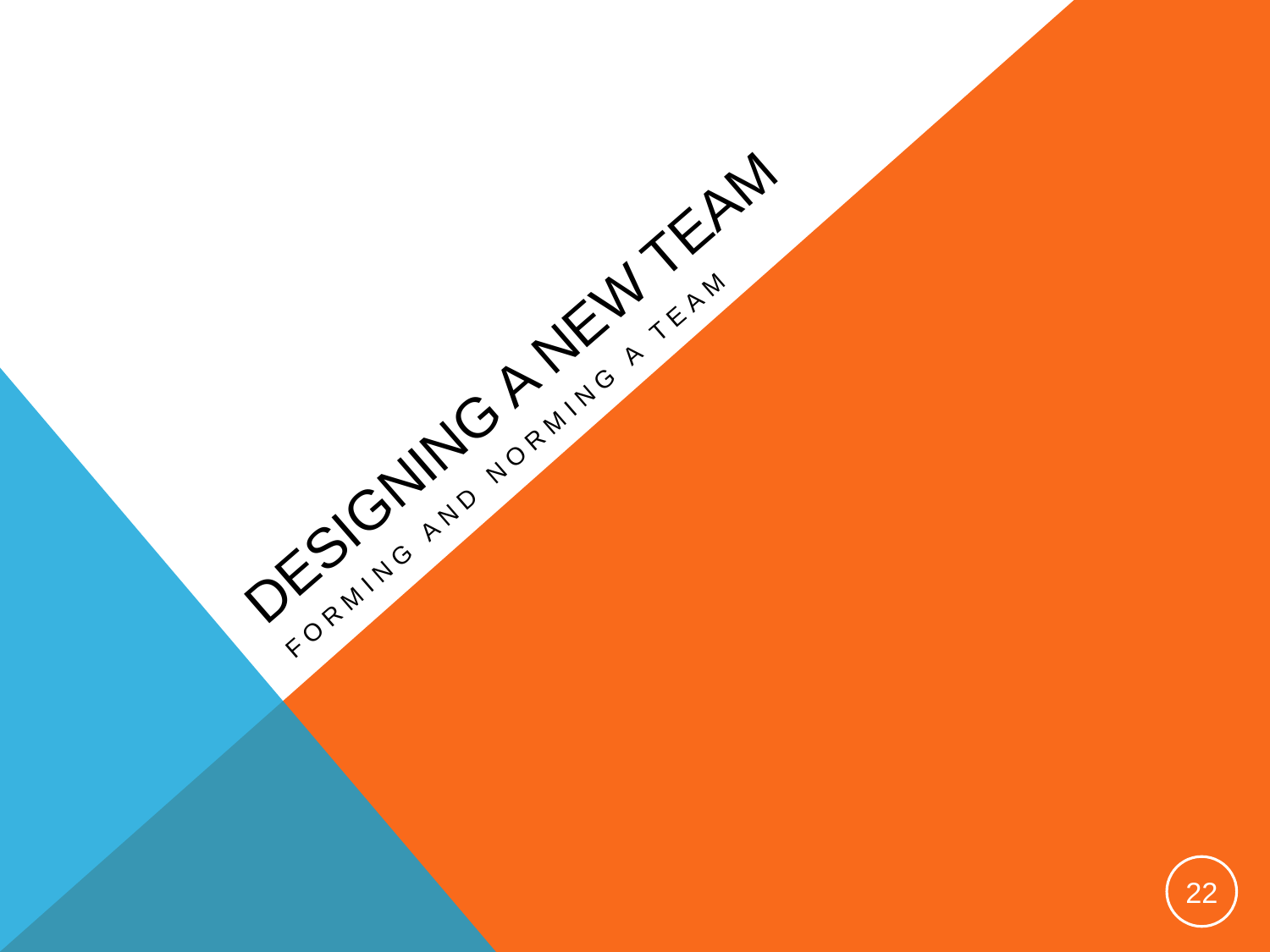

# Designing a new team
Forming and norming a team
22